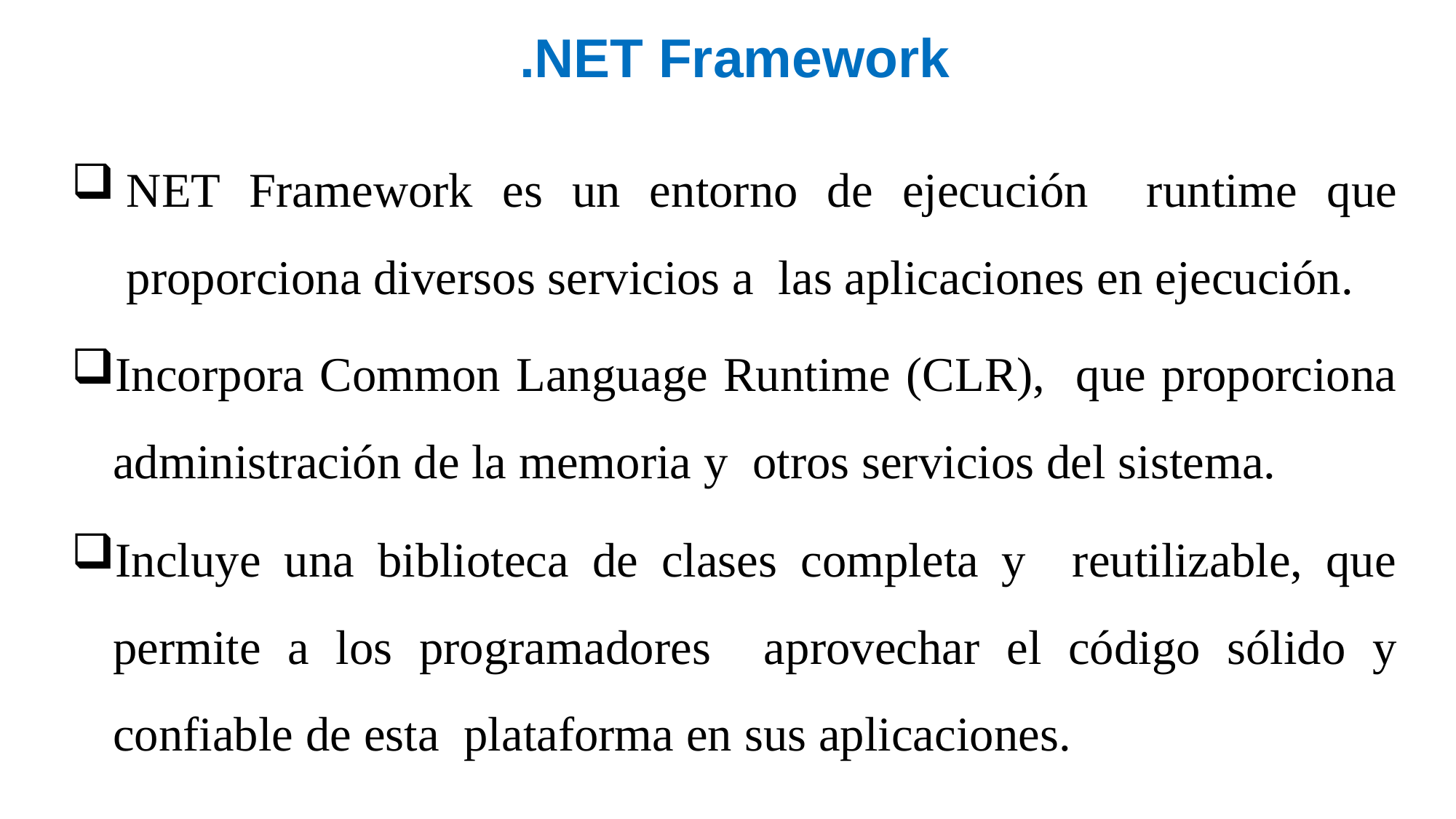

.NET Framework
NET Framework es un entorno de ejecución  runtime que proporciona diversos servicios a  las aplicaciones en ejecución.
Incorpora Common Language Runtime (CLR),  que proporciona administración de la memoria y  otros servicios del sistema.
Incluye una biblioteca de clases completa y  reutilizable, que permite a los programadores  aprovechar el código sólido y confiable de esta  plataforma en sus aplicaciones.